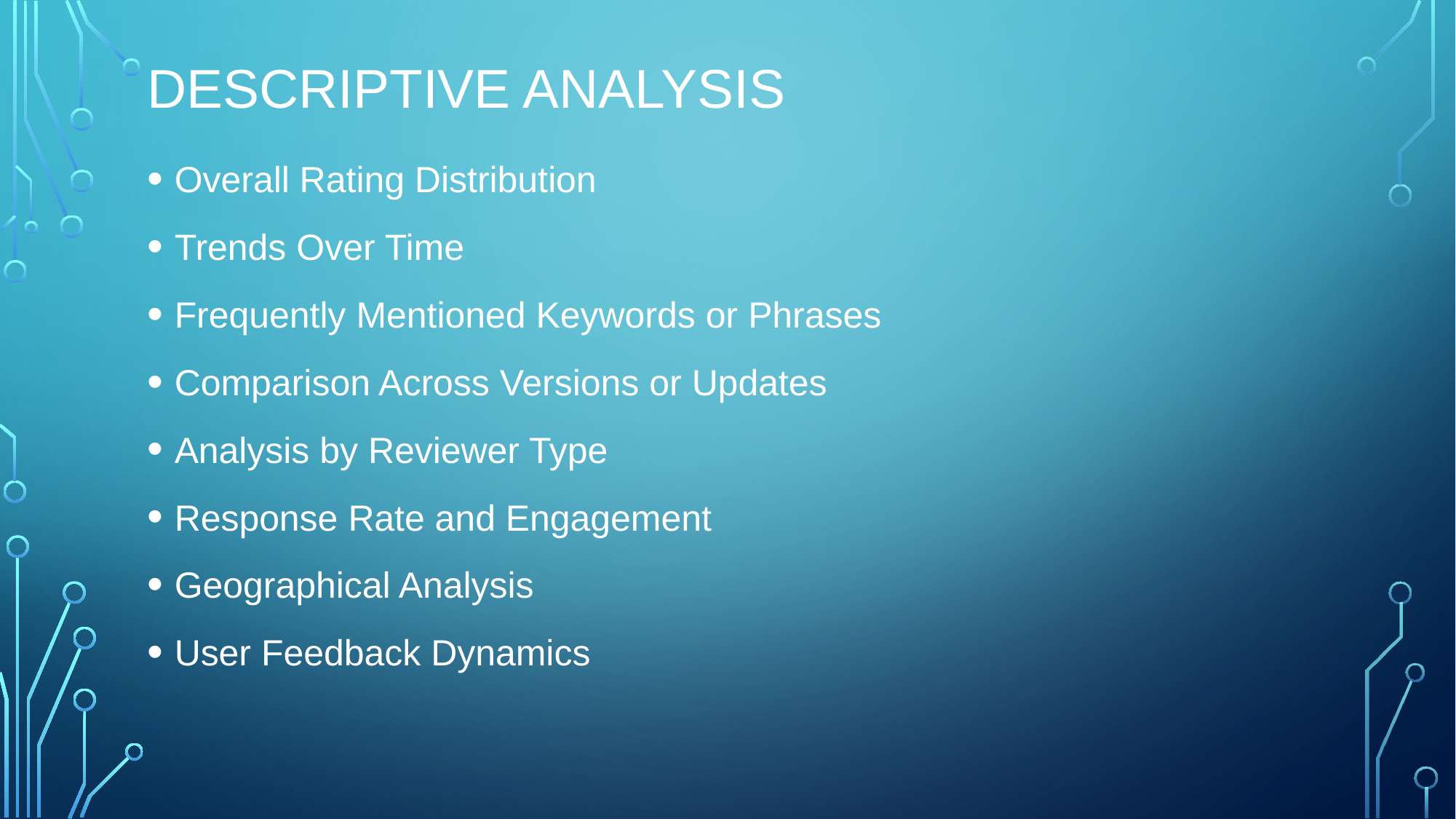

# Descriptive Analysis
Overall Rating Distribution
Trends Over Time
Frequently Mentioned Keywords or Phrases
Comparison Across Versions or Updates
Analysis by Reviewer Type
Response Rate and Engagement
Geographical Analysis
User Feedback Dynamics